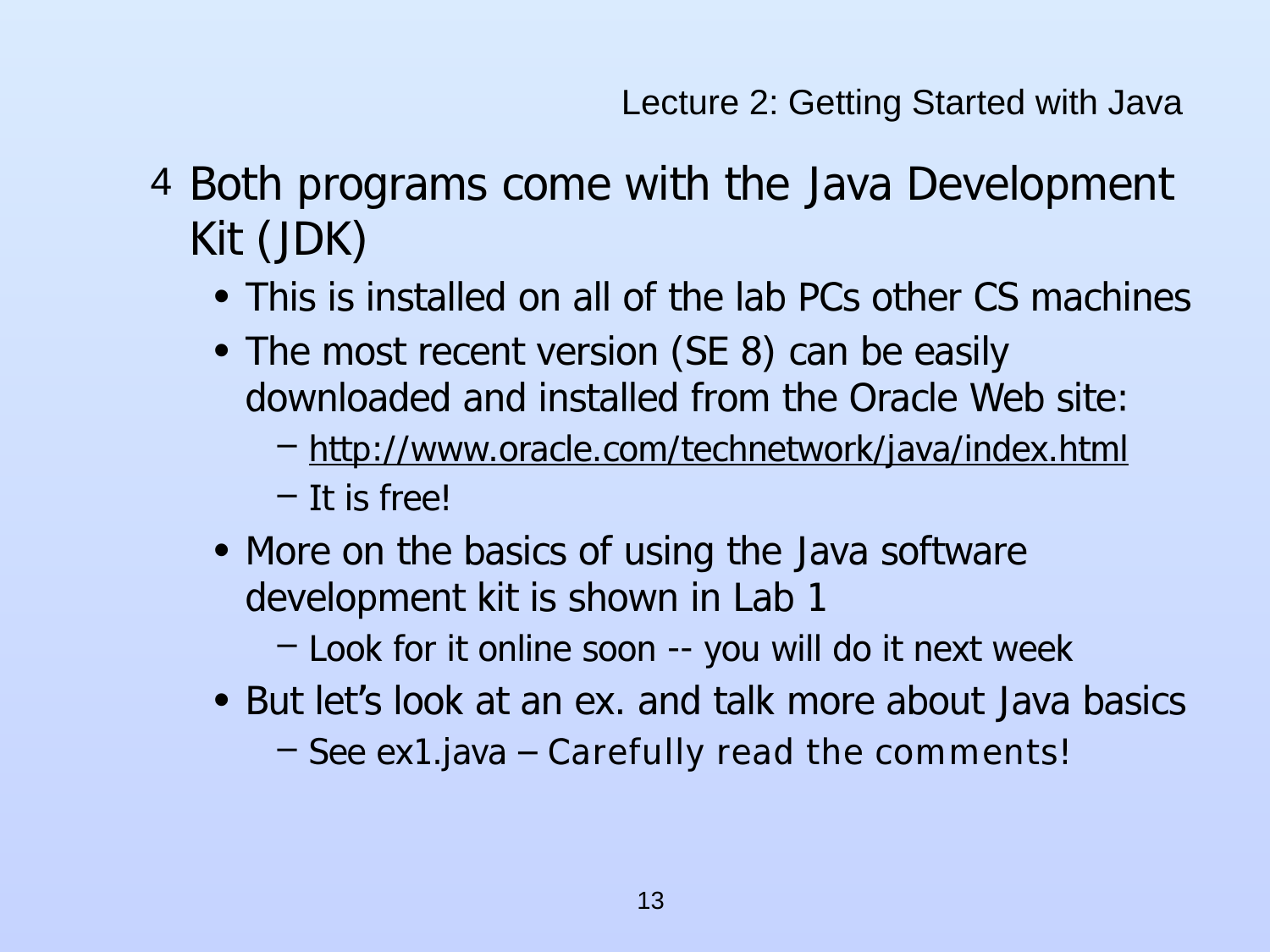

# Lecture 2: Getting Started with Java
Both programs come with the Java Development Kit (JDK)
This is installed on all of the lab PCs other CS machines
The most recent version (SE 8) can be easily downloaded and installed from the Oracle Web site:
http://www.oracle.com/technetwork/java/index.html
It is free!
More on the basics of using the Java software development kit is shown in Lab 1
Look for it online soon -- you will do it next week
But let’s look at an ex. and talk more about Java basics
See ex1.java – Carefully read the comments!
13